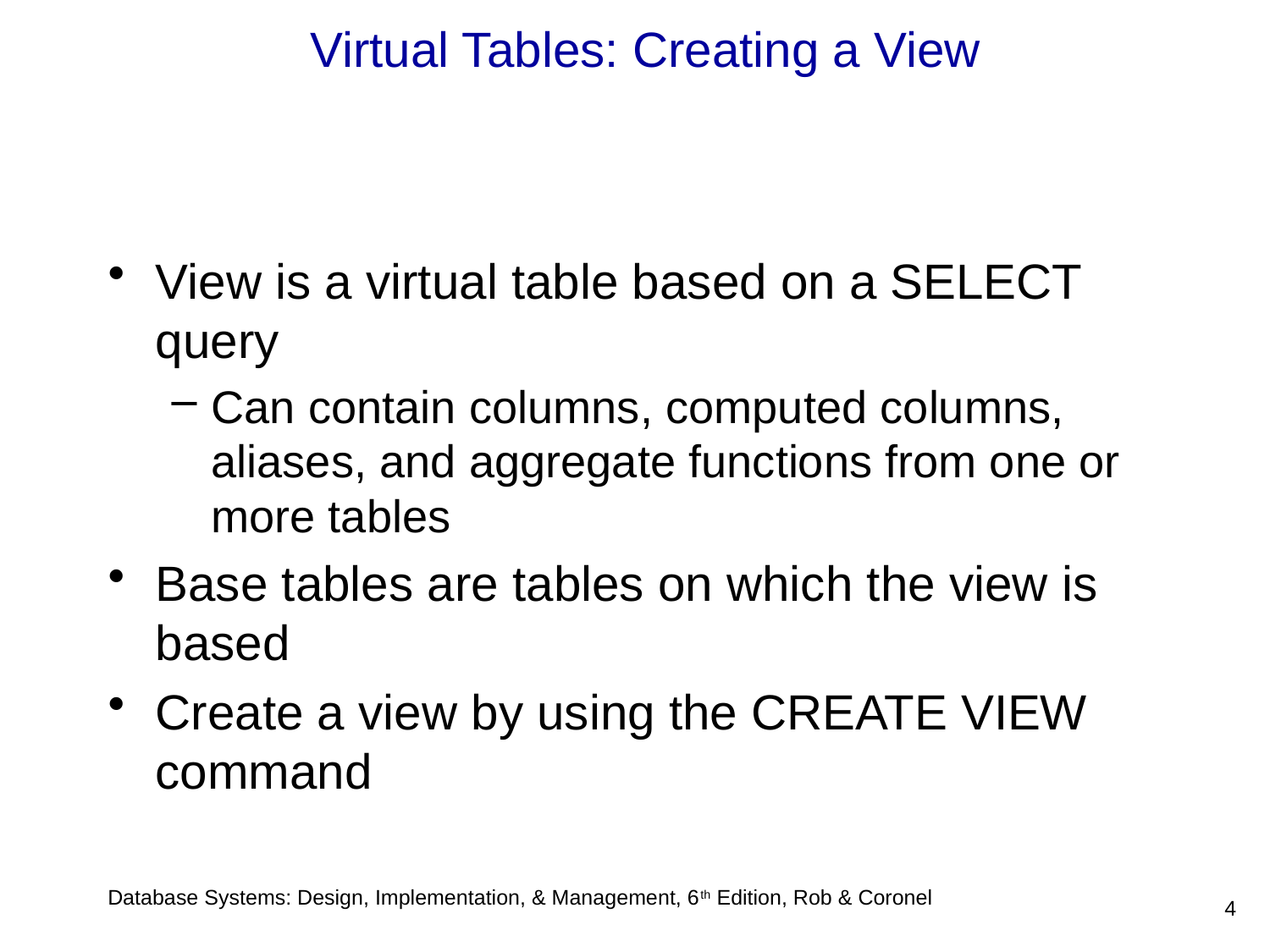

# Virtual Tables: Creating a View
View is a virtual table based on a SELECT query
Can contain columns, computed columns, aliases, and aggregate functions from one or more tables
Base tables are tables on which the view is based
Create a view by using the CREATE VIEW command

Database Systems: Design, Implementation, & Management, 6th Edition, Rob & Coronel